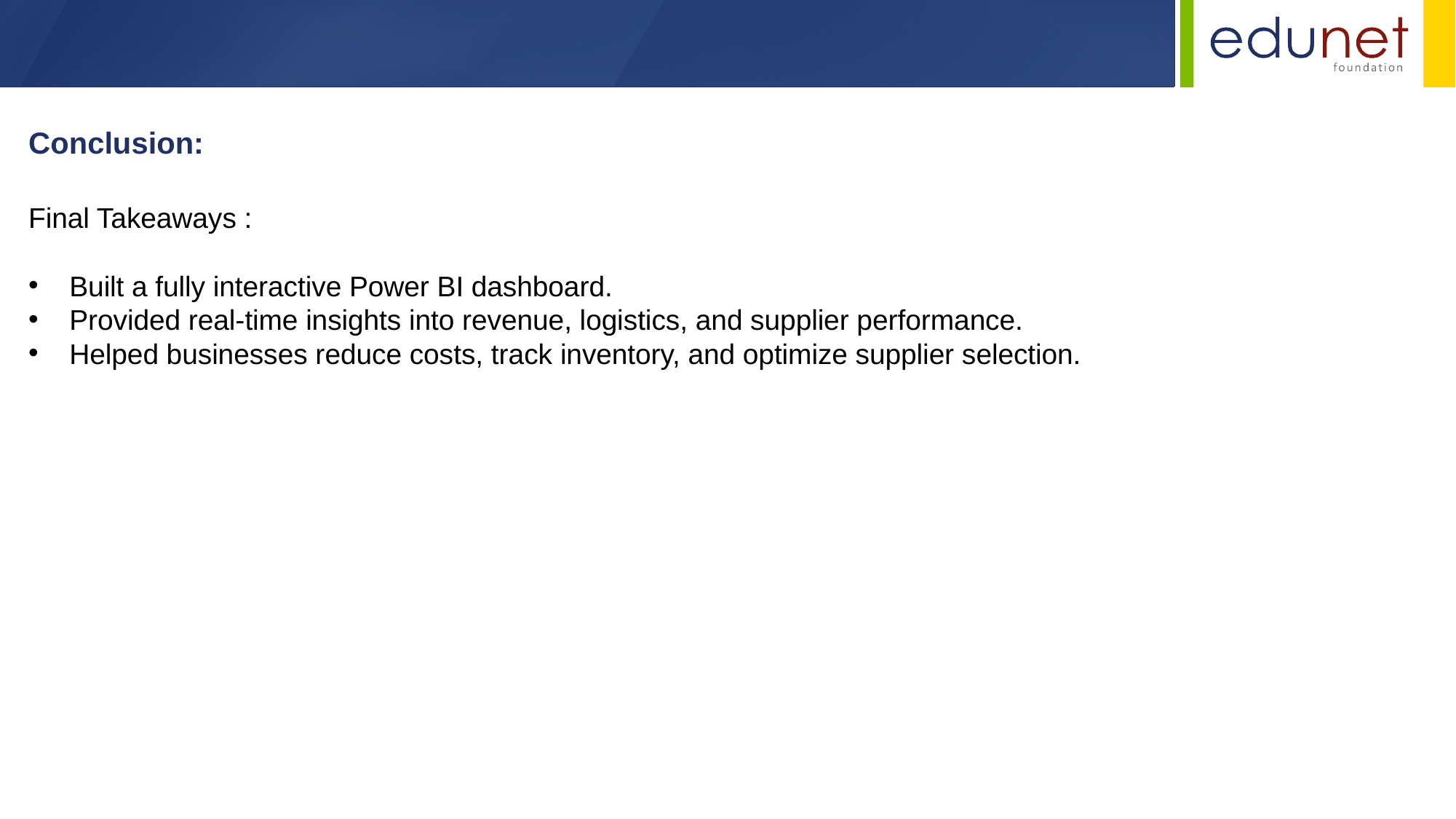

Conclusion:
Final Takeaways :

Built a fully interactive Power BI dashboard.
Provided real-time insights into revenue, logistics, and supplier performance.
Helped businesses reduce costs, track inventory, and optimize supplier selection.